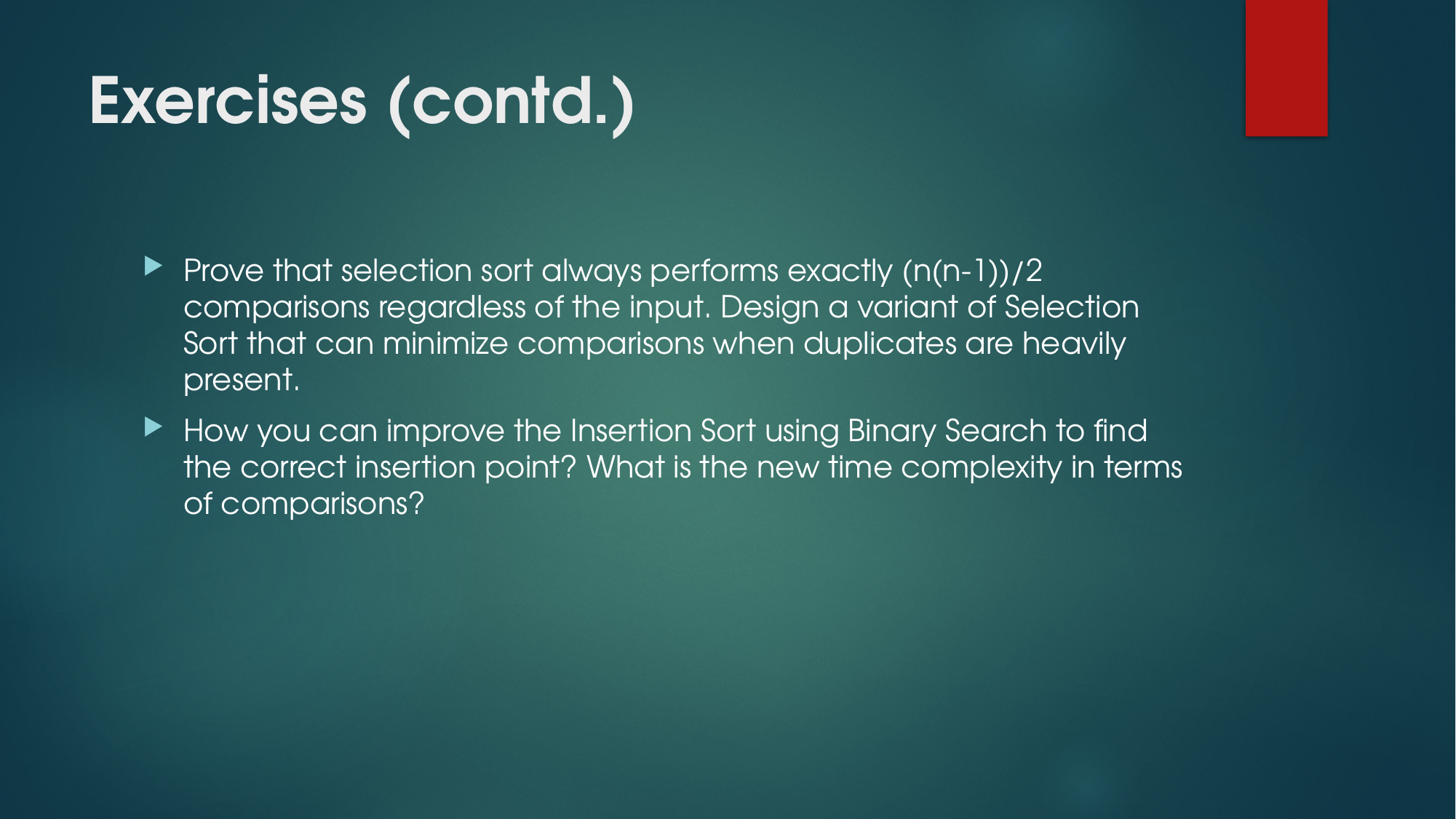

# Exercises (contd.)
Prove that selection sort always performs exactly (n(n-1))/2 comparisons regardless of the input. Design a variant of Selection Sort that can minimize comparisons when duplicates are heavily present.
How you can improve the Insertion Sort using Binary Search to find the correct insertion point? What is the new time complexity in terms of comparisons?